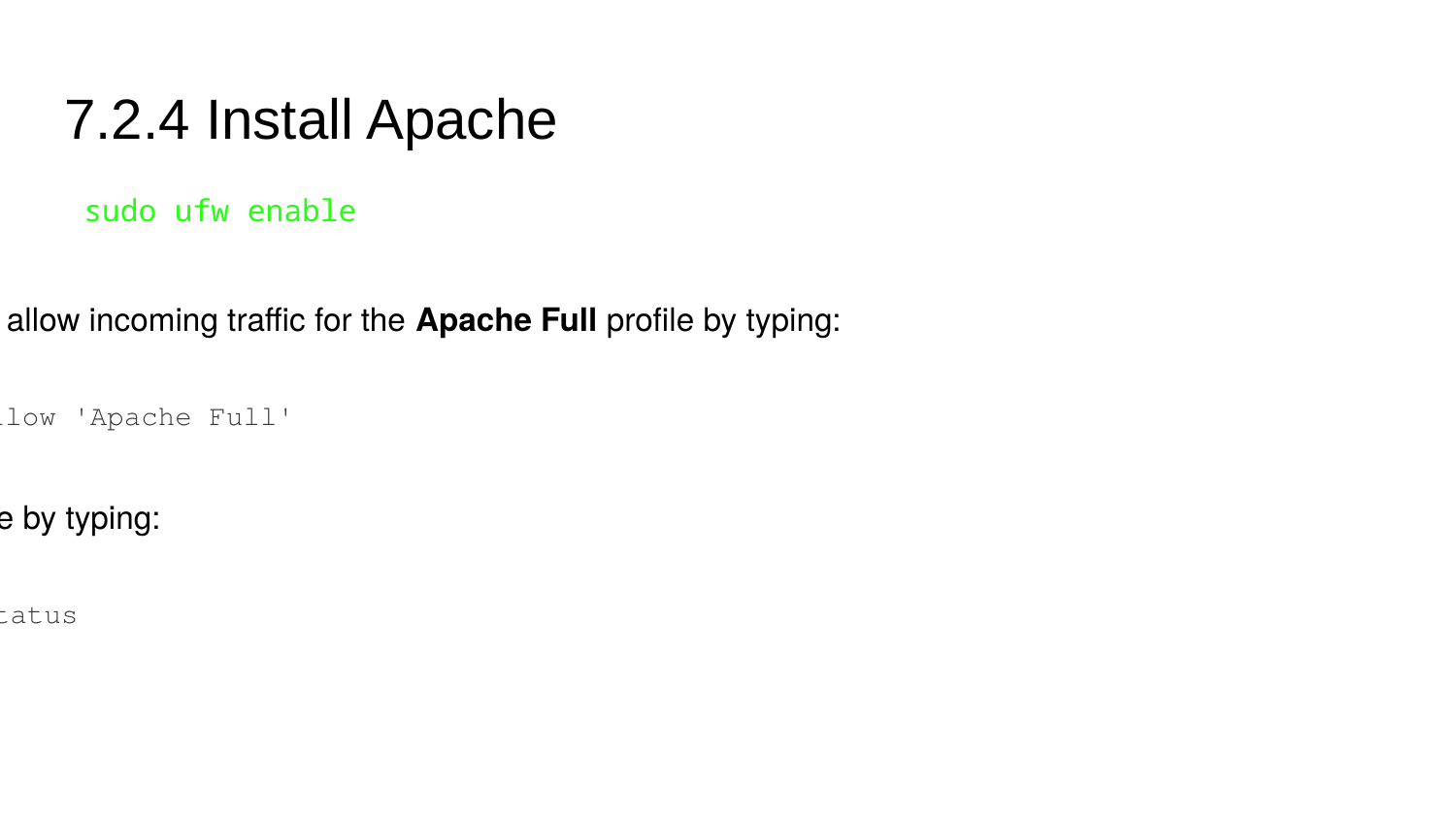

# 7.2.4 Install Apache
sudo ufw enable
For our purposes, we will allow incoming traffic for the Apache Full profile by typing:
	•	sudo ufw allow 'Apache Full'
You can verify the change by typing:
	•	sudo ufw status